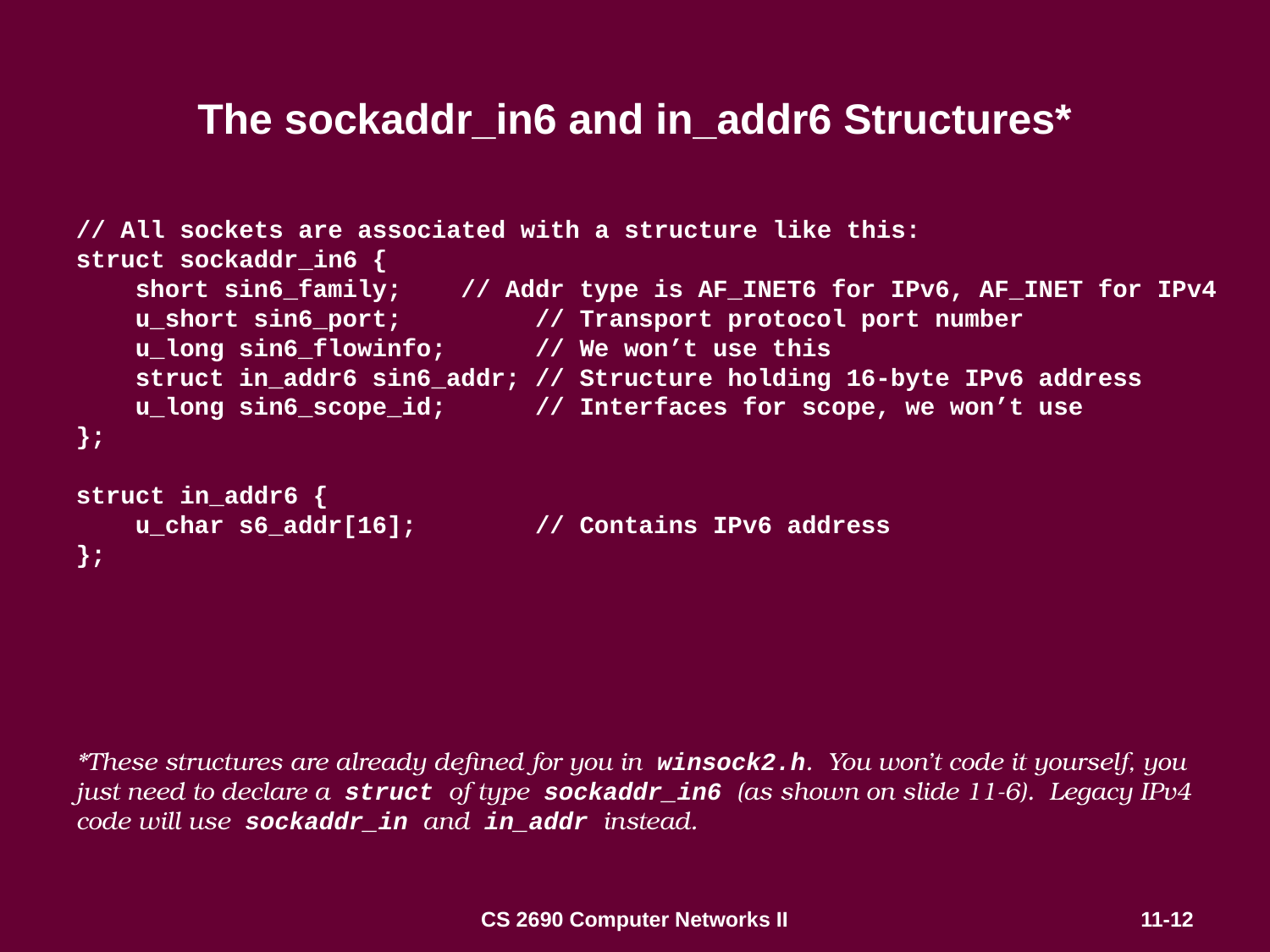

# The sockaddr_in6 and in_addr6 Structures*
// All sockets are associated with a structure like this:
struct sockaddr_in6 {
    short sin6_family;    // Addr type is AF_INET6 for IPv6, AF_INET for IPv4
    u_short sin6_port;         // Transport protocol port number
    u_long sin6_flowinfo;      // We won’t use this
    struct in_addr6 sin6_addr; // Structure holding 16-byte IPv6 address
    u_long sin6_scope_id;      // Interfaces for scope, we won’t use
};

struct in_addr6 {
    u_char s6_addr[16];        // Contains IPv6 address
};

*These structures are already defined for you in winsock2.h.  You won’t code it yourself, you just need to declare a struct of type sockaddr_in6 (as shown on slide 11-6).  Legacy IPv4 code will use sockaddr_in and in_addr instead.
CS 2690 Computer Networks II
11-12